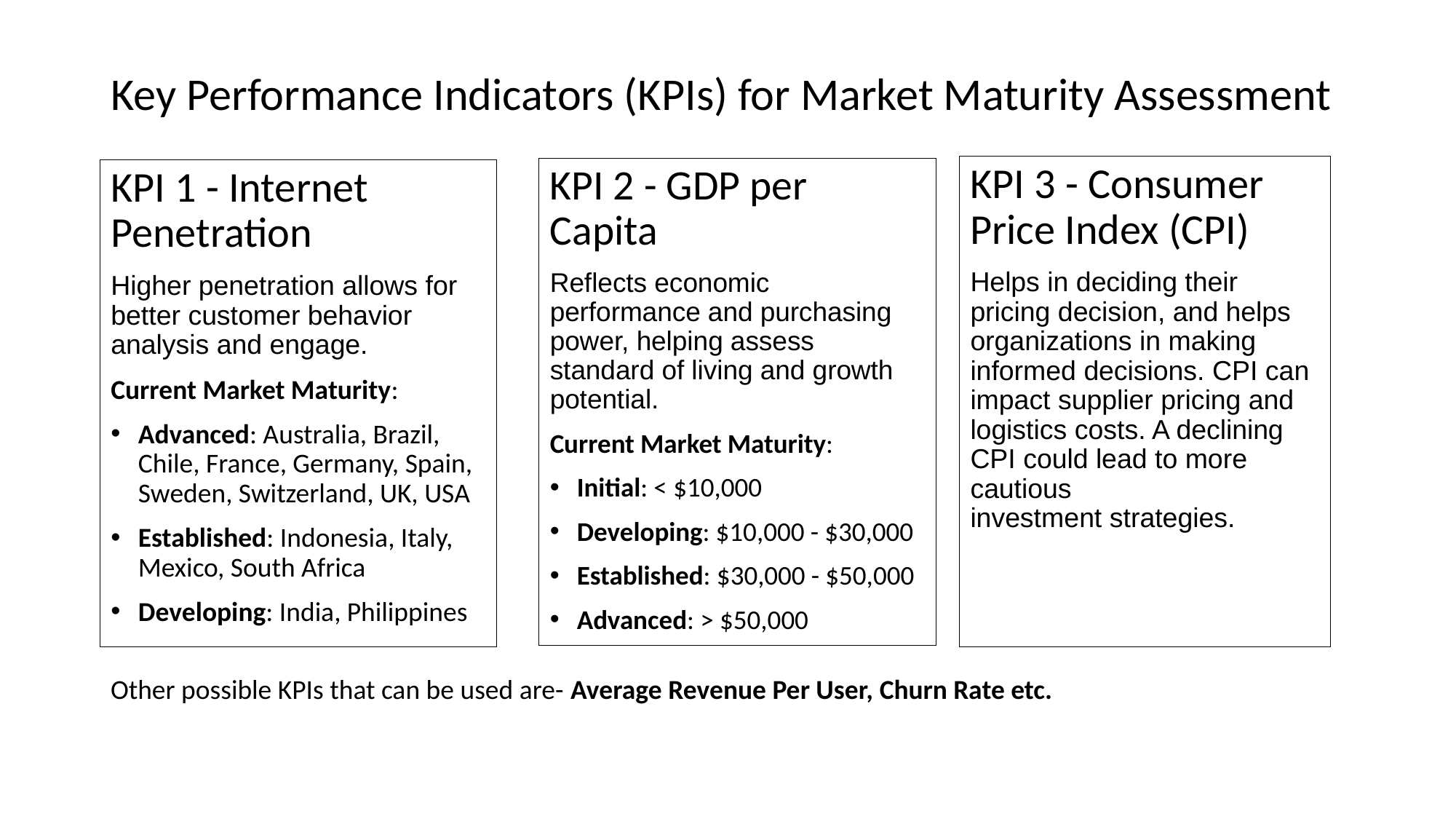

# Key Performance Indicators (KPIs) for Market Maturity Assessment
KPI 3 - Consumer Price Index (CPI)
Helps in deciding their pricing decision, and helps organizations in making informed decisions. CPI can impact supplier pricing and logistics costs. A declining CPI could lead to more cautious investment strategies.
KPI 2 - GDP per Capita
Reflects economic performance and purchasing power, helping assess standard of living and growth potential.
Current Market Maturity:
Initial: < $10,000
Developing: $10,000 - $30,000
Established: $30,000 - $50,000
Advanced: > $50,000
KPI 1 - Internet Penetration
Higher penetration allows for better customer behavior analysis and engage.
Current Market Maturity:
Advanced: Australia, Brazil, Chile, France, Germany, Spain, Sweden, Switzerland, UK, USA
Established: Indonesia, Italy, Mexico, South Africa
Developing: India, Philippines

Other possible KPIs that can be used are- Average Revenue Per User, Churn Rate etc.